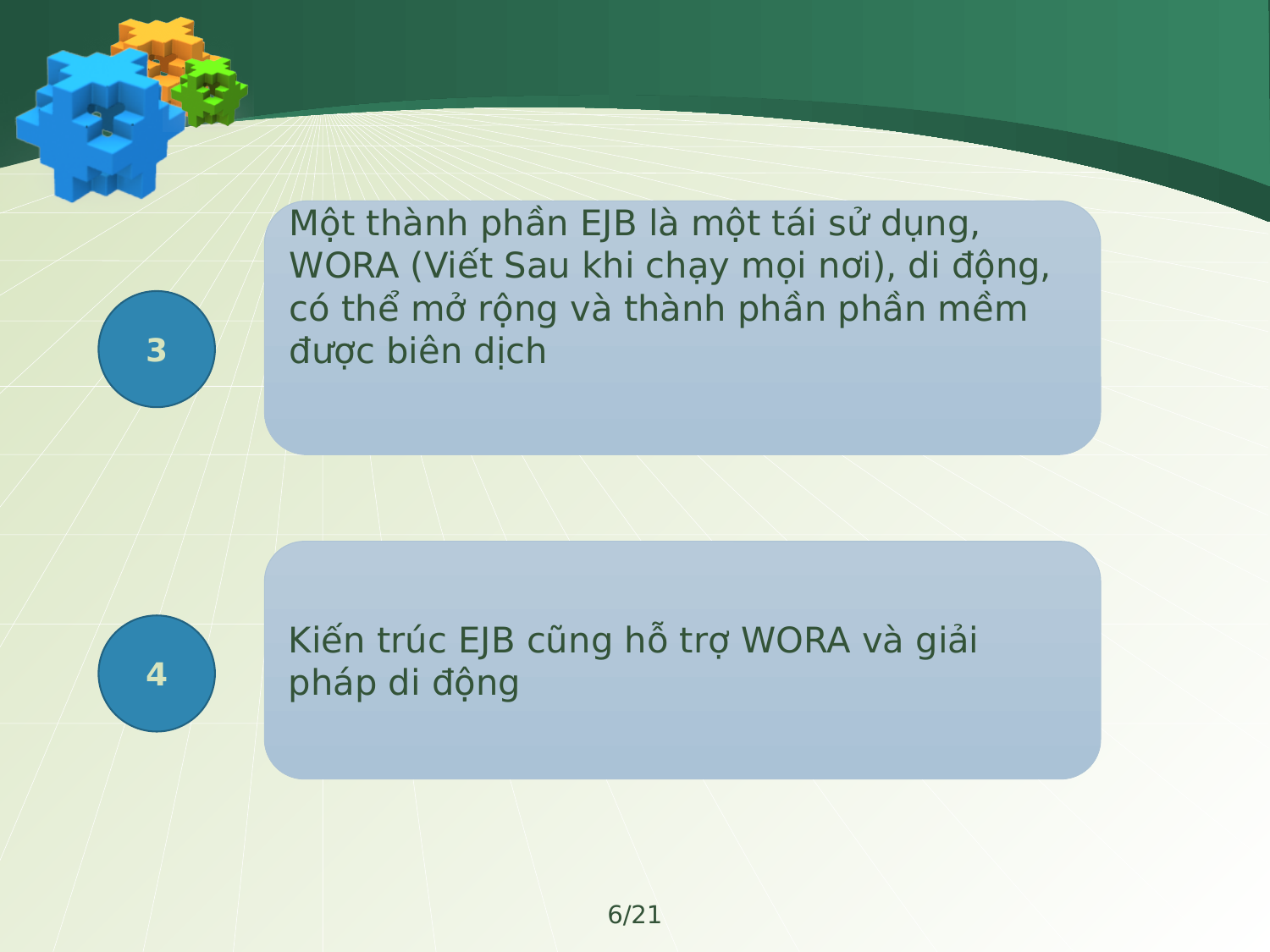

Một thành phần EJB là một tái sử dụng, WORA (Viết Sau khi chạy mọi nơi), di động, có thể mở rộng và thành phần phần mềm được biên dịch

3
Kiến trúc EJB cũng hỗ trợ WORA và giải pháp di động
4
6/21